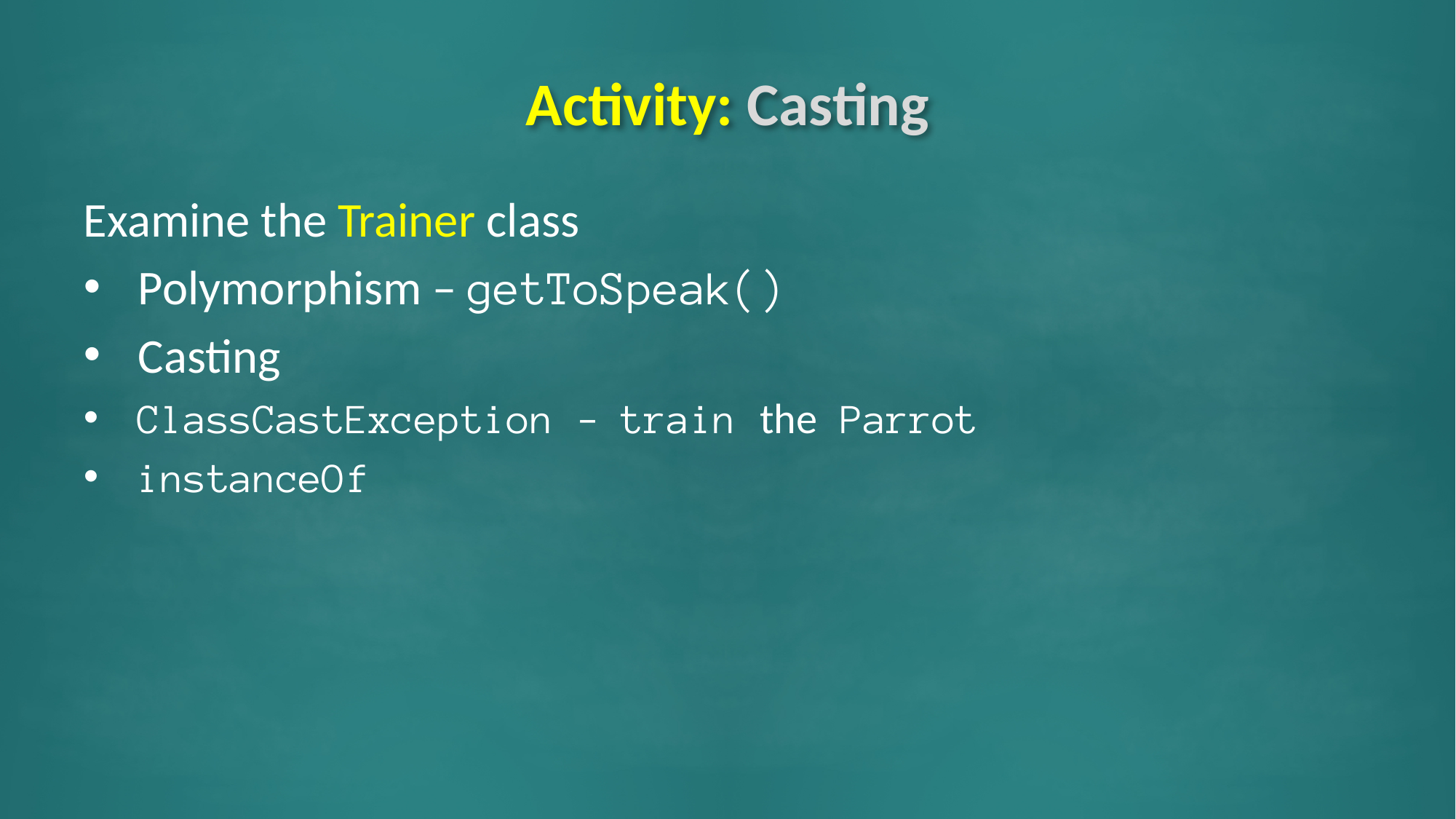

# Activity: Casting
Examine the Trainer class
Polymorphism – getToSpeak()
Casting
ClassCastException – train the Parrot
instanceOf